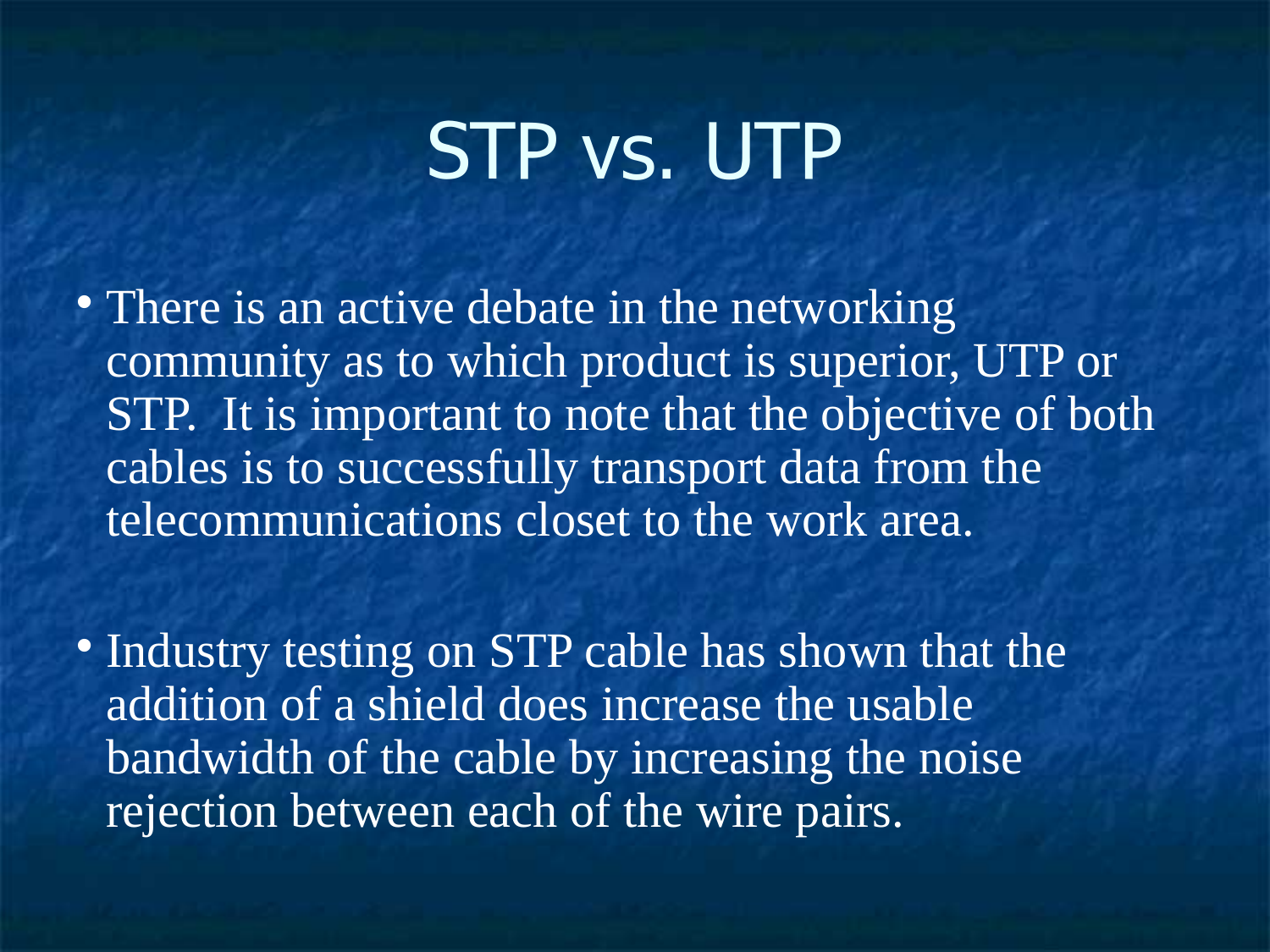

STP vs. UTP
There is an active debate in the networking community as to which product is superior, UTP or STP.  It is important to note that the objective of both cables is to successfully transport data from the telecommunications closet to the work area.

Industry testing on STP cable has shown that the addition of a shield does increase the usable bandwidth of the cable by increasing the noise rejection between each of the wire pairs.